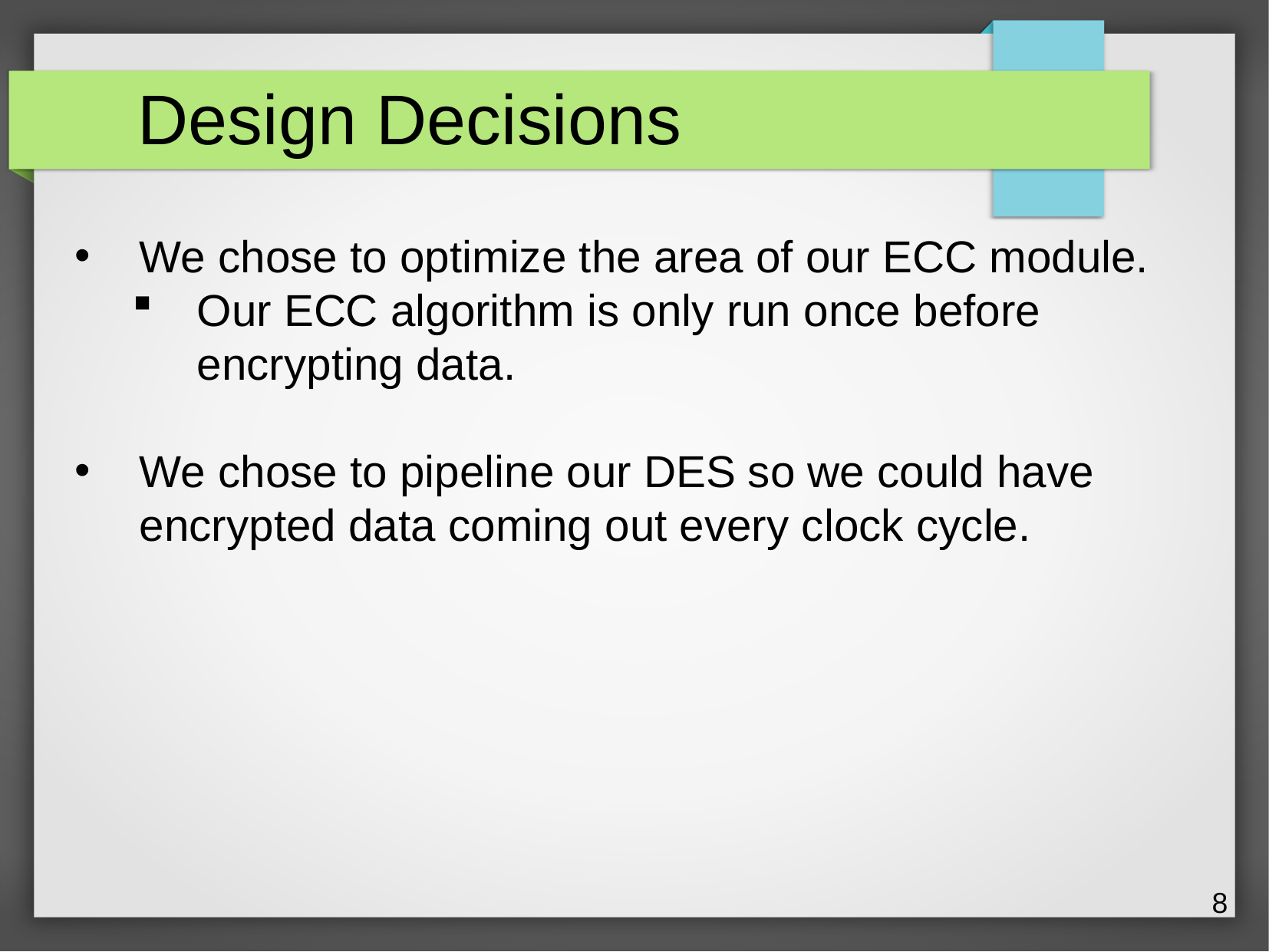

Design Decisions
We chose to optimize the area of our ECC module.
Our ECC algorithm is only run once before encrypting data.

We chose to pipeline our DES so we could have encrypted data coming out every clock cycle.
8